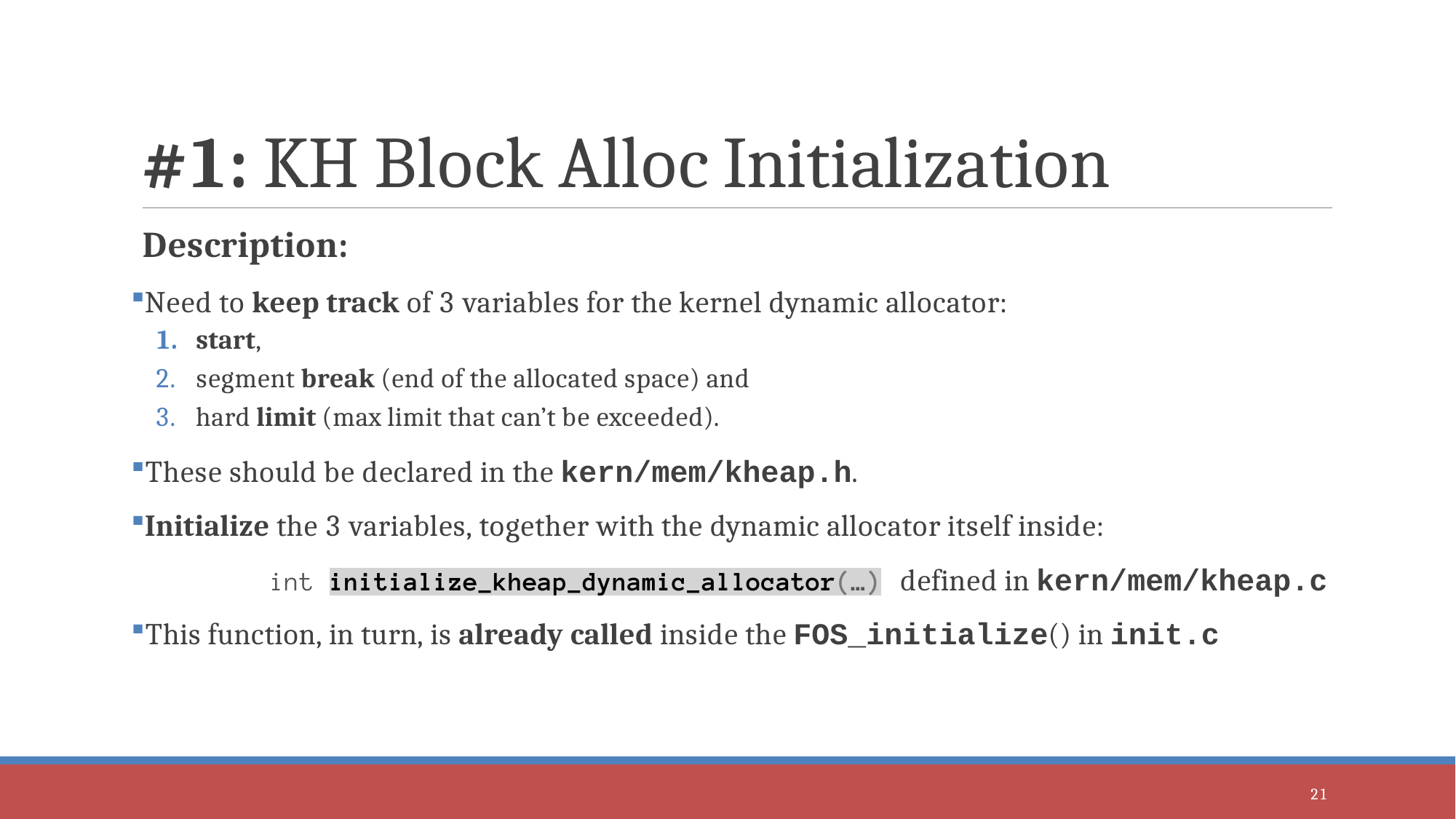

# #1: KH Block Alloc Initialization
Description:
Need to keep track of 3 variables for the kernel dynamic allocator:
start,
segment break (end of the allocated space) and
hard limit (max limit that can’t be exceeded).
These should be declared in the kern/mem/kheap.h.
Initialize the 3 variables, together with the dynamic allocator itself inside:
int initialize_kheap_dynamic_allocator(…) defined in kern/mem/kheap.c
This function, in turn, is already called inside the FOS_initialize() in init.c

21